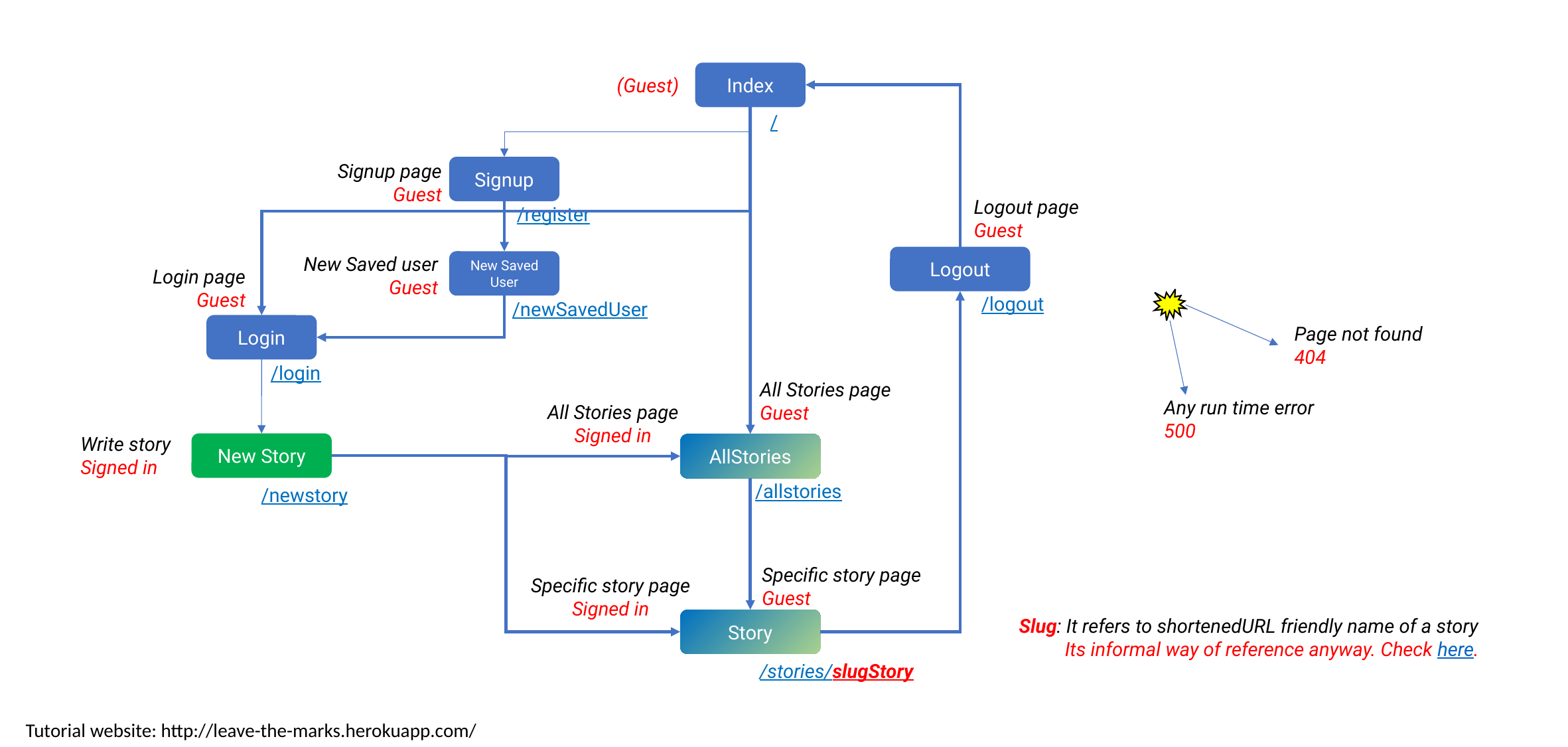

Index
(Guest)
/
Signup page
Guest
Signup
Logout page
Guest
/register
New Saved user
Guest
Logout
New Saved User
Login page
Guest
/logout

/newSavedUser
Login
Page not found
404
/login
All Stories page
Guest
Any run time error
500
All Stories page
Signed in
Write story
Signed in
New Story
AllStories
/allstories
/newstory
Specific story page
Guest
Specific story page
Signed in
Slug: It refers to shortenedURL friendly name of a story
Its informal way of reference anyway. Check here.
Story
/stories/slugStory
Tutorial website: http://leave-the-marks.herokuapp.com/